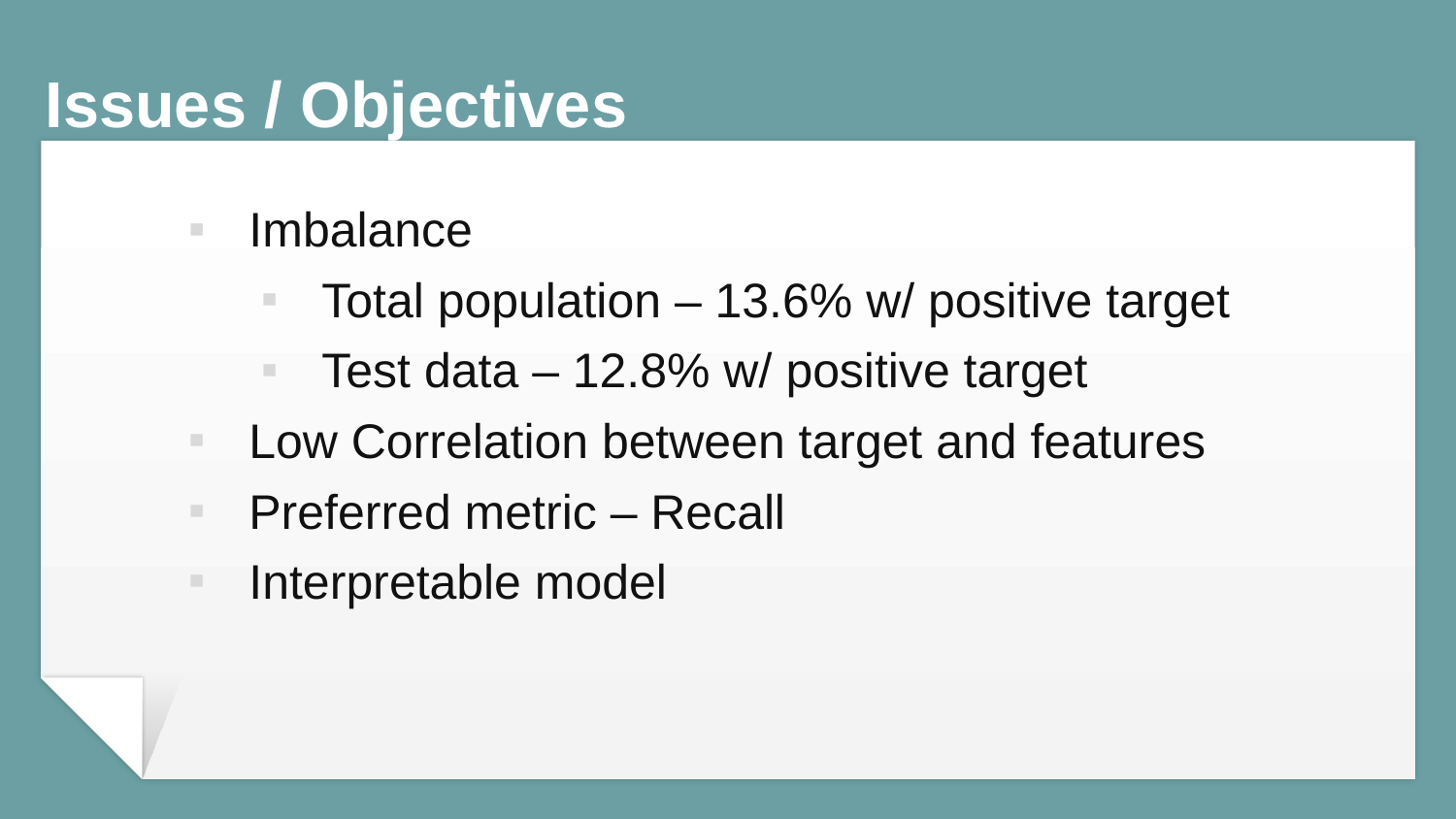

# Issues / Objectives
Imbalance
Total population – 13.6% w/ positive target
Test data – 12.8% w/ positive target
Low Correlation between target and features
Preferred metric – Recall
Interpretable model